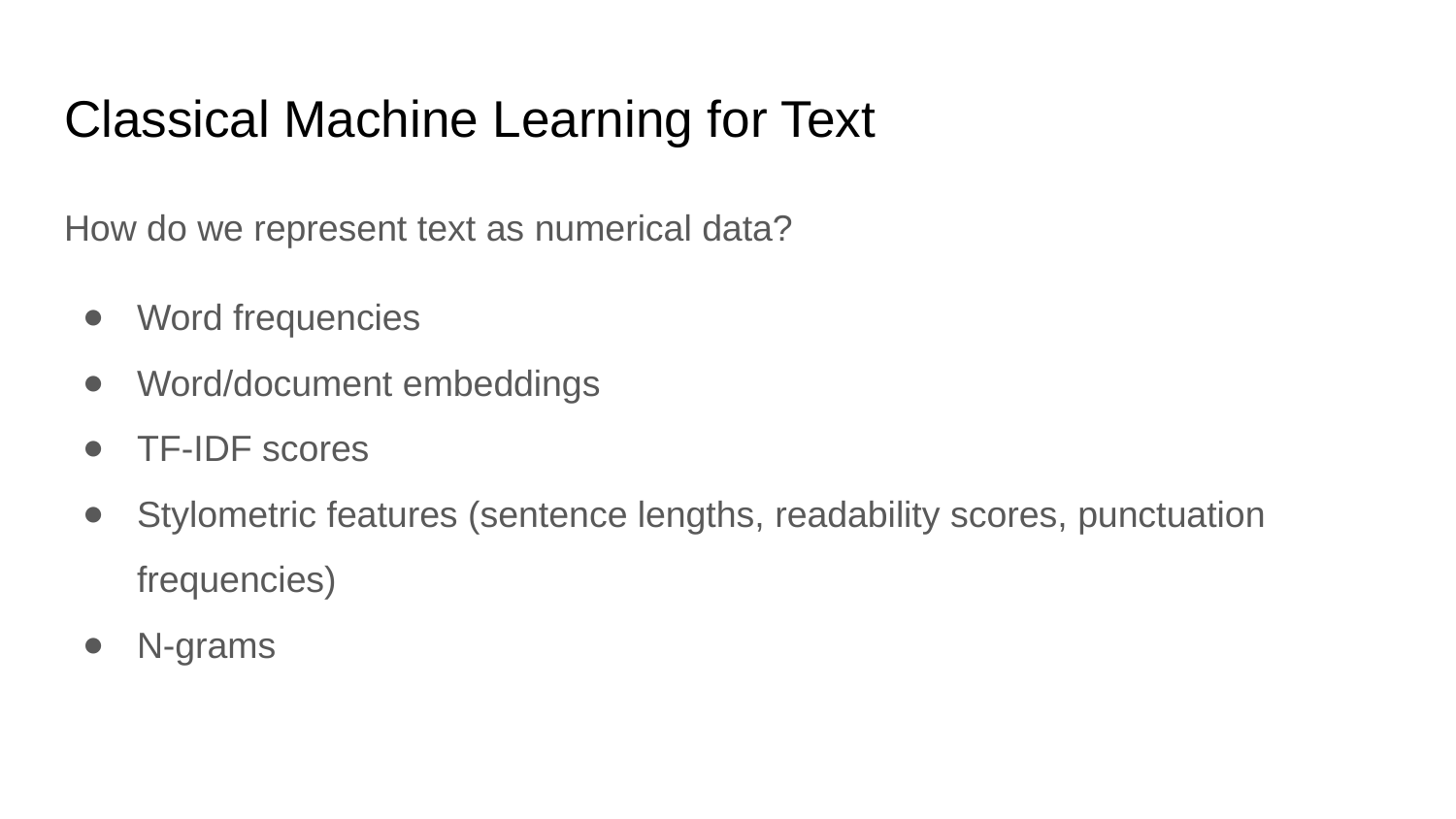

# Classical Machine Learning for Text
How do we represent text as numerical data?
Word frequencies
Word/document embeddings
TF-IDF scores
Stylometric features (sentence lengths, readability scores, punctuation frequencies)
N-grams